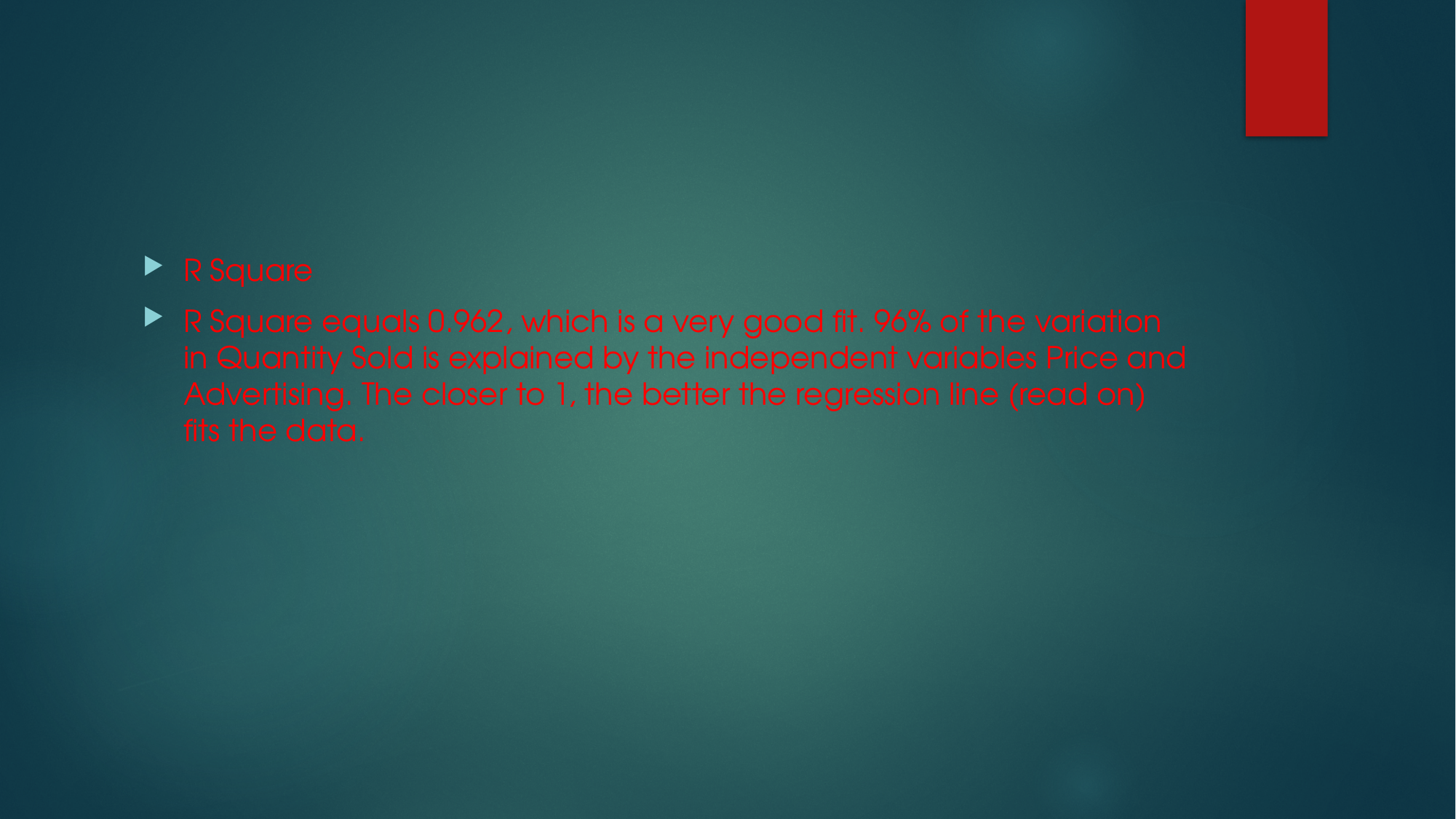

#
R Square
R Square equals 0.962, which is a very good fit. 96% of the variation in Quantity Sold is explained by the independent variables Price and Advertising. The closer to 1, the better the regression line (read on) fits the data.